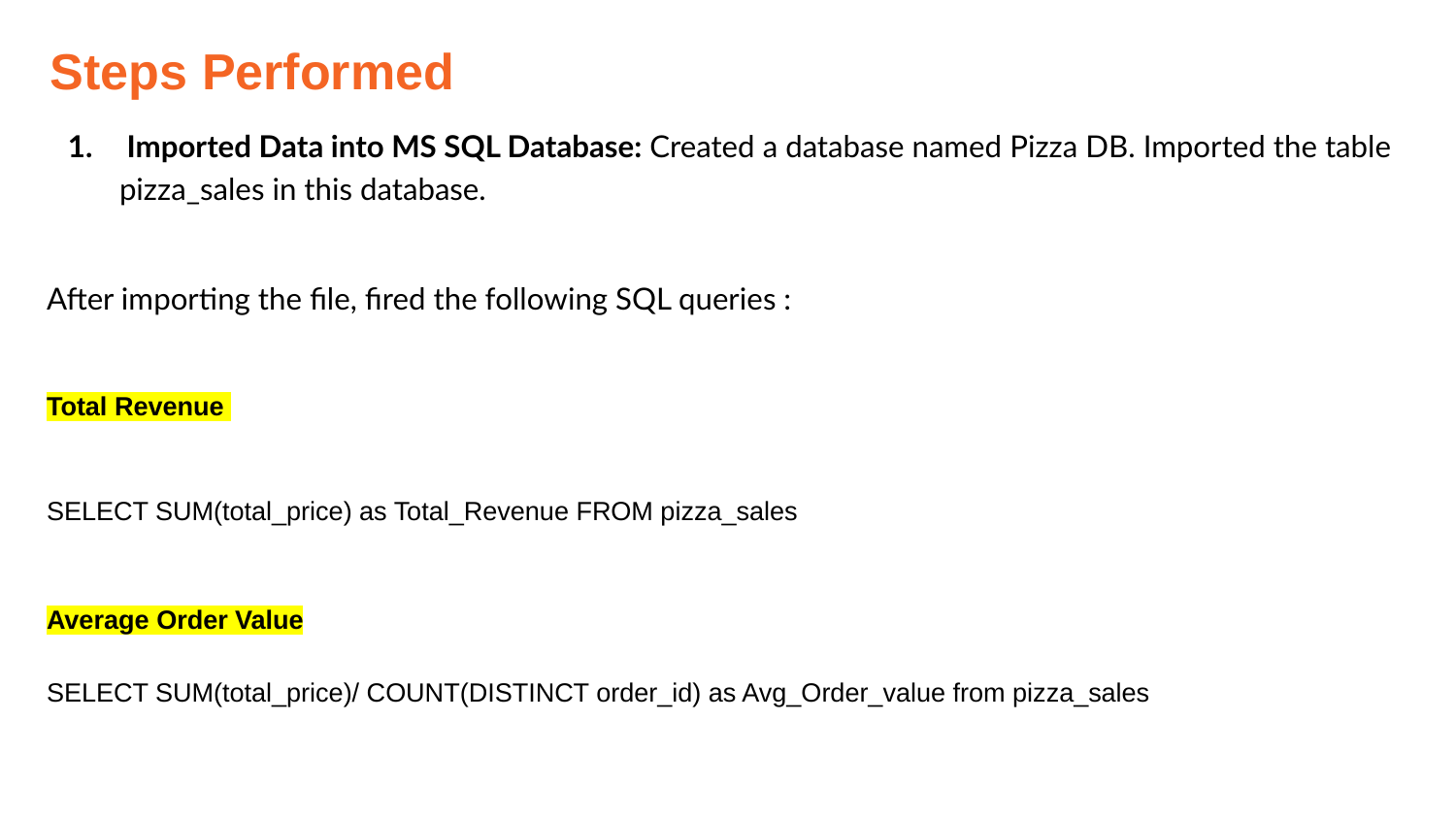

Steps Performed
 Imported Data into MS SQL Database: Created a database named Pizza DB. Imported the table pizza_sales in this database.
After importing the file, fired the following SQL queries :
Total Revenue

SELECT SUM(total_price) as Total_Revenue FROM pizza_sales

Average Order Value

SELECT SUM(total_price)/ COUNT(DISTINCT order_id) as Avg_Order_value from pizza_sales